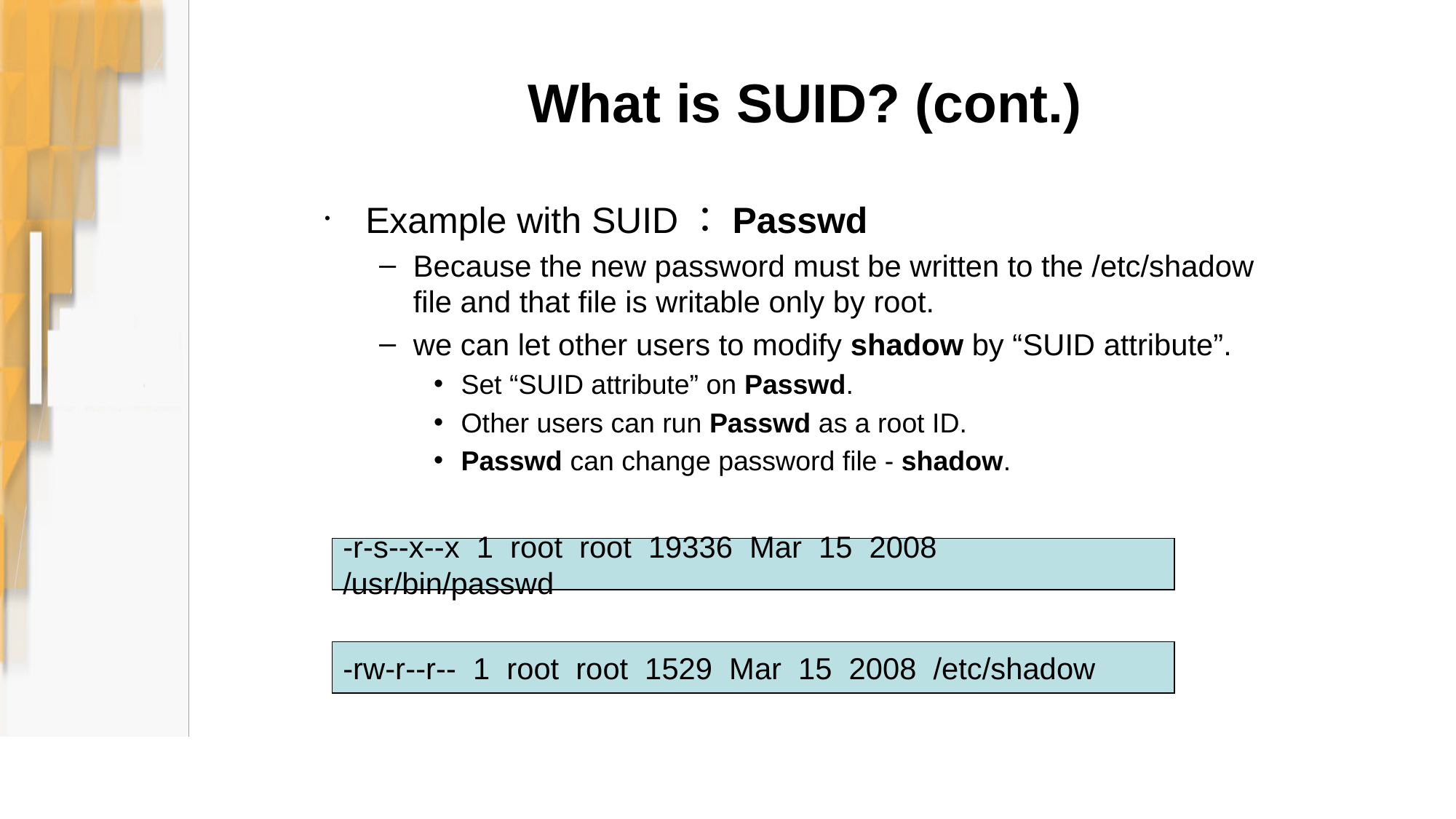

# What is SUID? (cont.)
Example with SUID：Passwd
Because the new password must be written to the /etc/shadow file and that file is writable only by root.
we can let other users to modify shadow by “SUID attribute”.
Set “SUID attribute” on Passwd.
Other users can run Passwd as a root ID.
Passwd can change password file - shadow.

-r-s--x--x  1  root  root  19336  Mar  15  2008  /usr/bin/passwd
-rw-r--r--  1  root  root  1529  Mar  15  2008  /etc/shadow